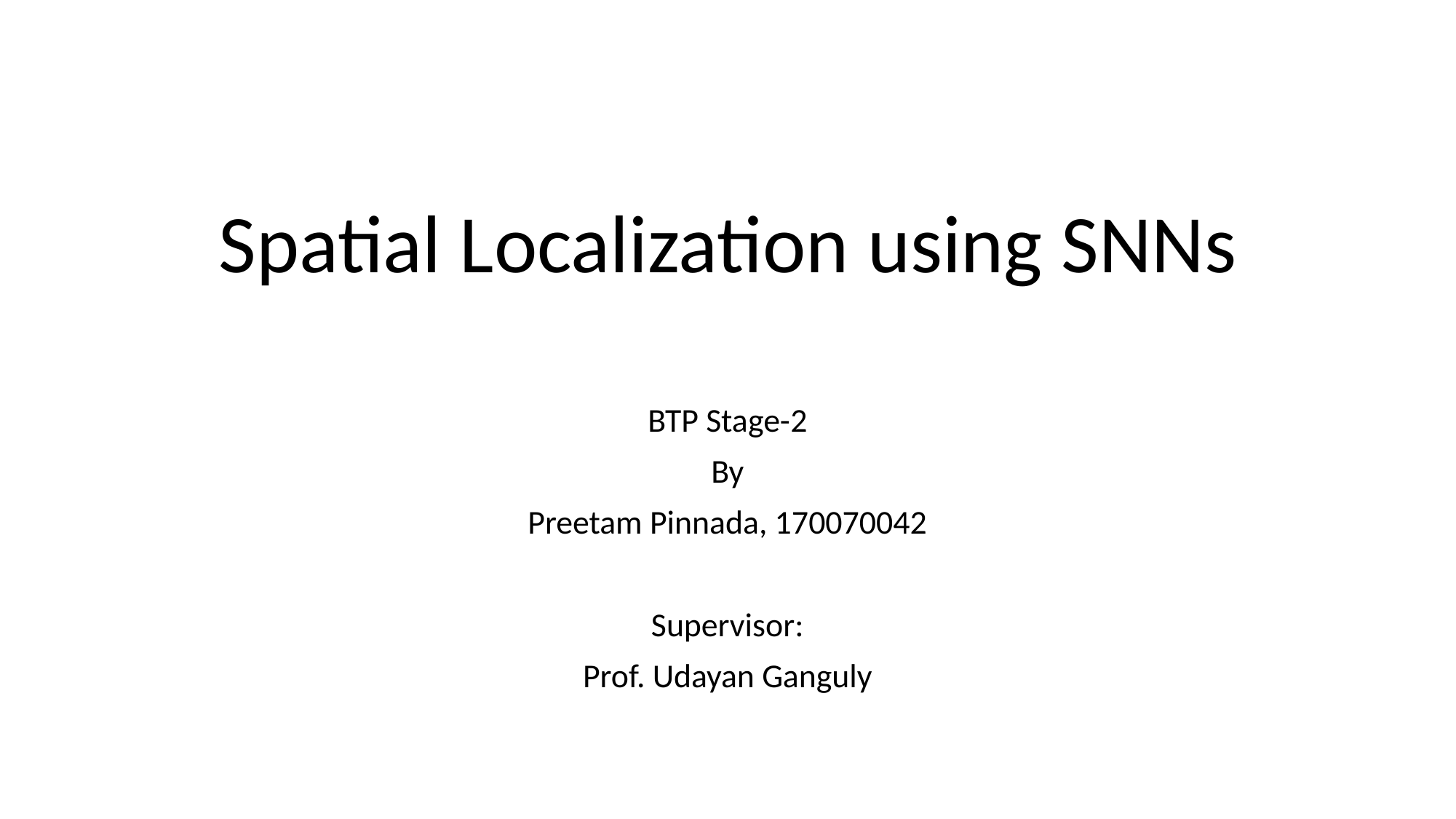

# Spatial Localization using SNNs
BTP Stage-2
By
Preetam Pinnada, 170070042

Supervisor:
Prof. Udayan Ganguly